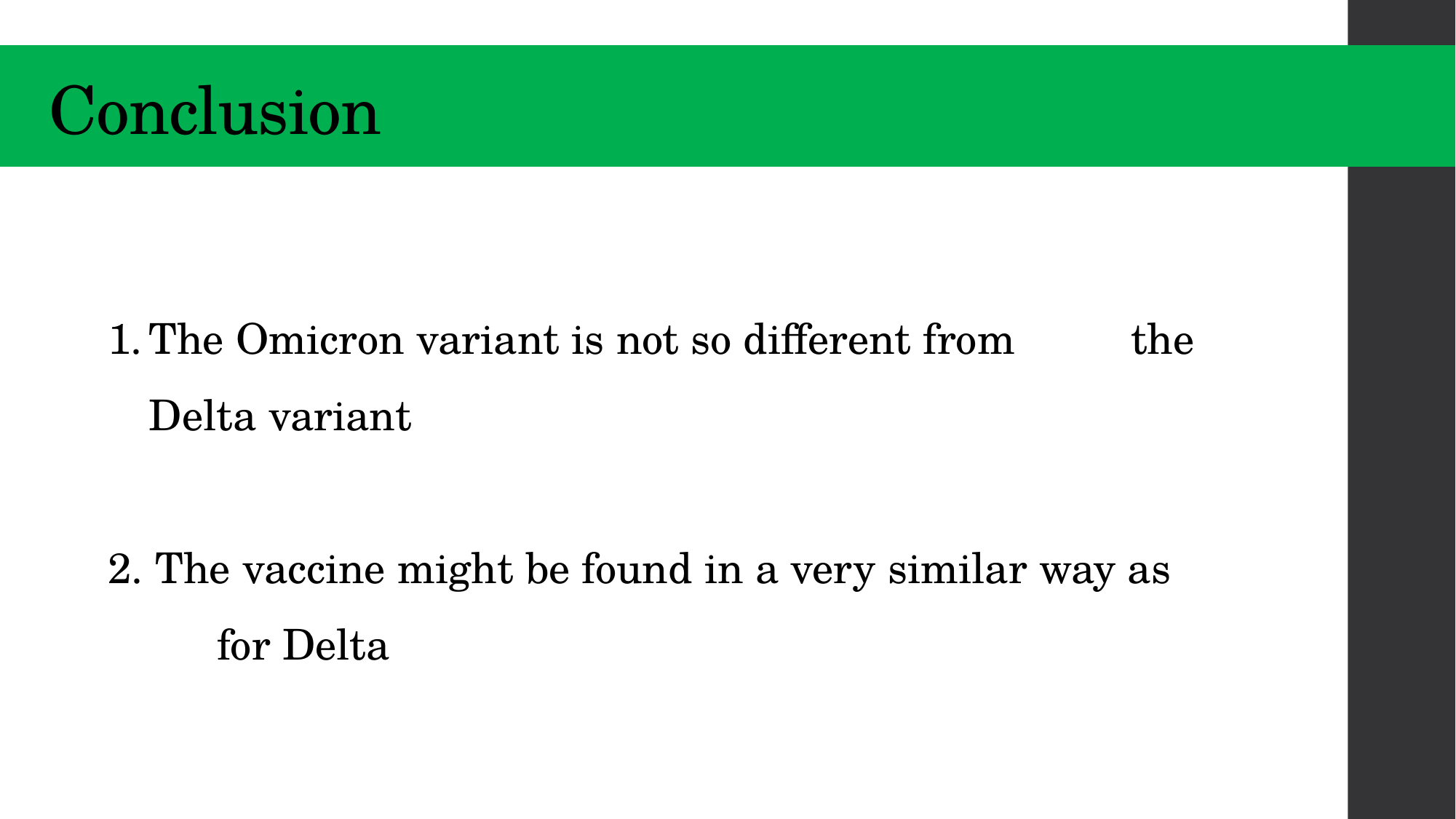

# Conclusion

The Omicron variant is not so different from 	the Delta variant

2. The vaccine might be found in a very similar way as     	for Delta